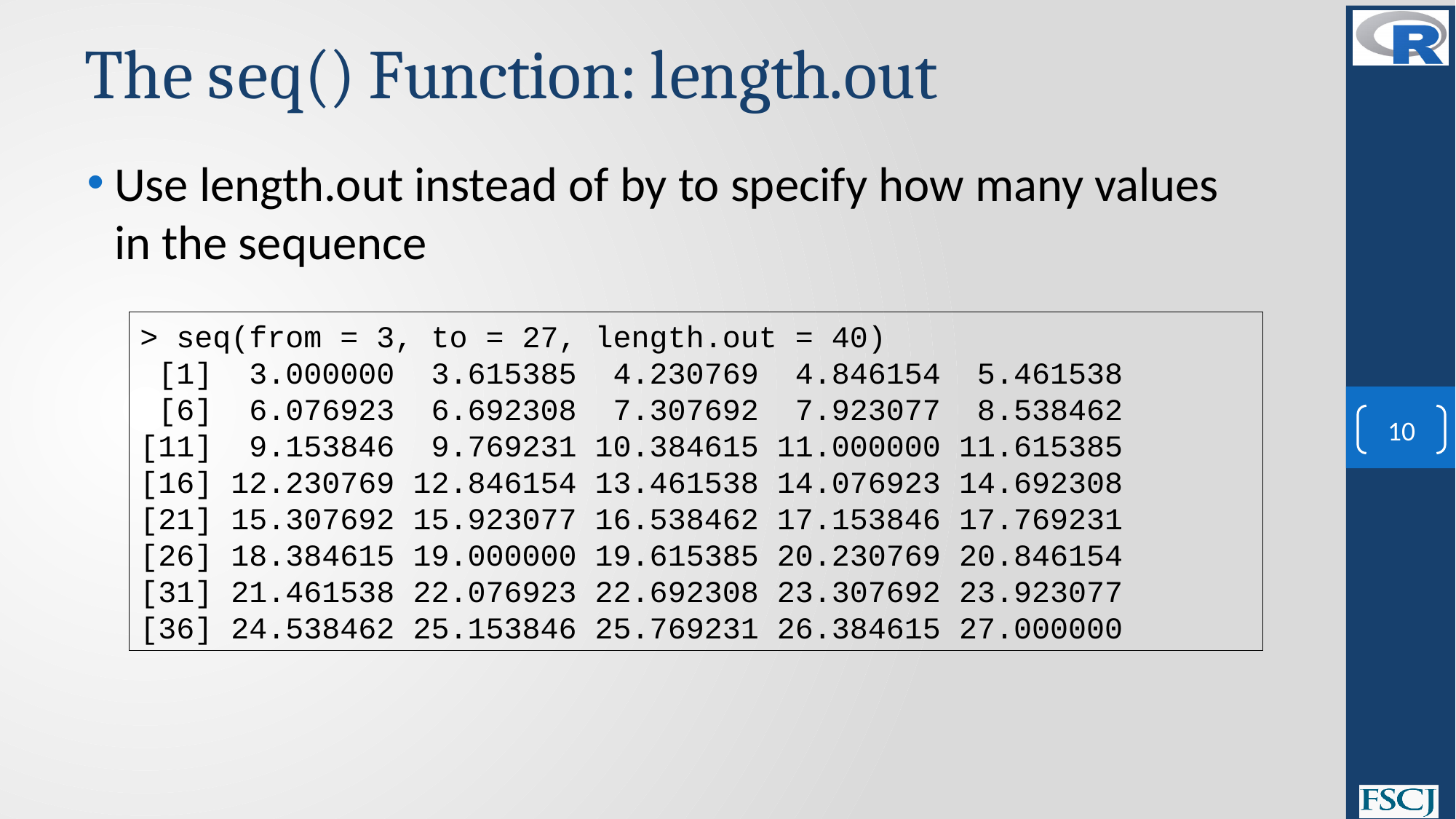

# The seq() Function: length.out
Use length.out instead of by to specify how many values in the sequence
> seq(from = 3, to = 27, length.out = 40)
 [1]  3.000000  3.615385  4.230769  4.846154  5.461538
 [6]  6.076923  6.692308  7.307692  7.923077  8.538462
[11]  9.153846  9.769231 10.384615 11.000000 11.615385
[16] 12.230769 12.846154 13.461538 14.076923 14.692308
[21] 15.307692 15.923077 16.538462 17.153846 17.769231
[26] 18.384615 19.000000 19.615385 20.230769 20.846154
[31] 21.461538 22.076923 22.692308 23.307692 23.923077
[36] 24.538462 25.153846 25.769231 26.384615 27.000000
10